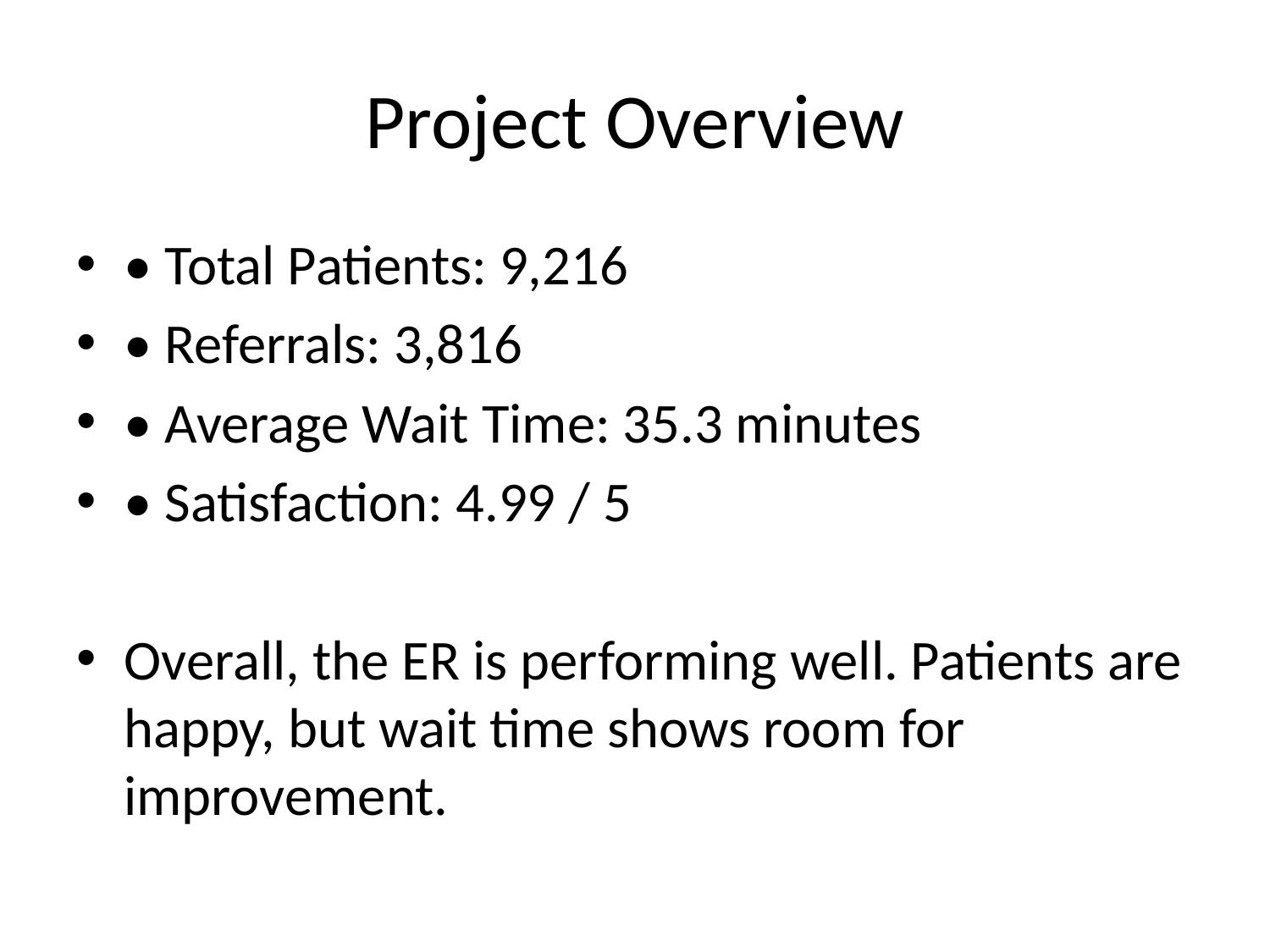

# Project Overview
• Total Patients: 9,216
• Referrals: 3,816
• Average Wait Time: 35.3 minutes
• Satisfaction: 4.99 / 5

Overall, the ER is performing well. Patients are happy, but wait time shows room for improvement.